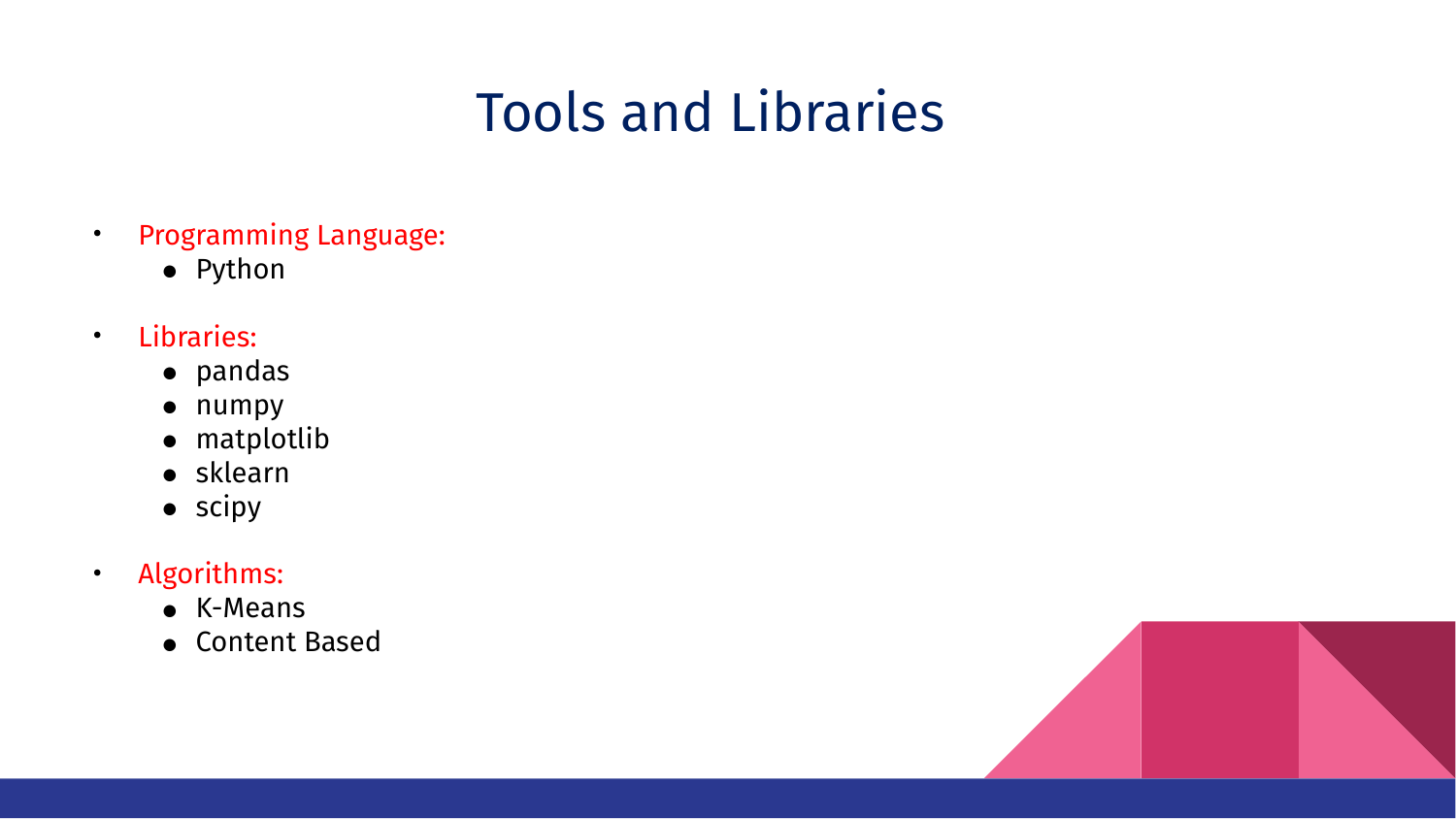

Tools and Libraries

Programming Language:
Python

Libraries:
pandas
numpy
matplotlib
sklearn
scipy

Algorithms:
K-Means
Content Based